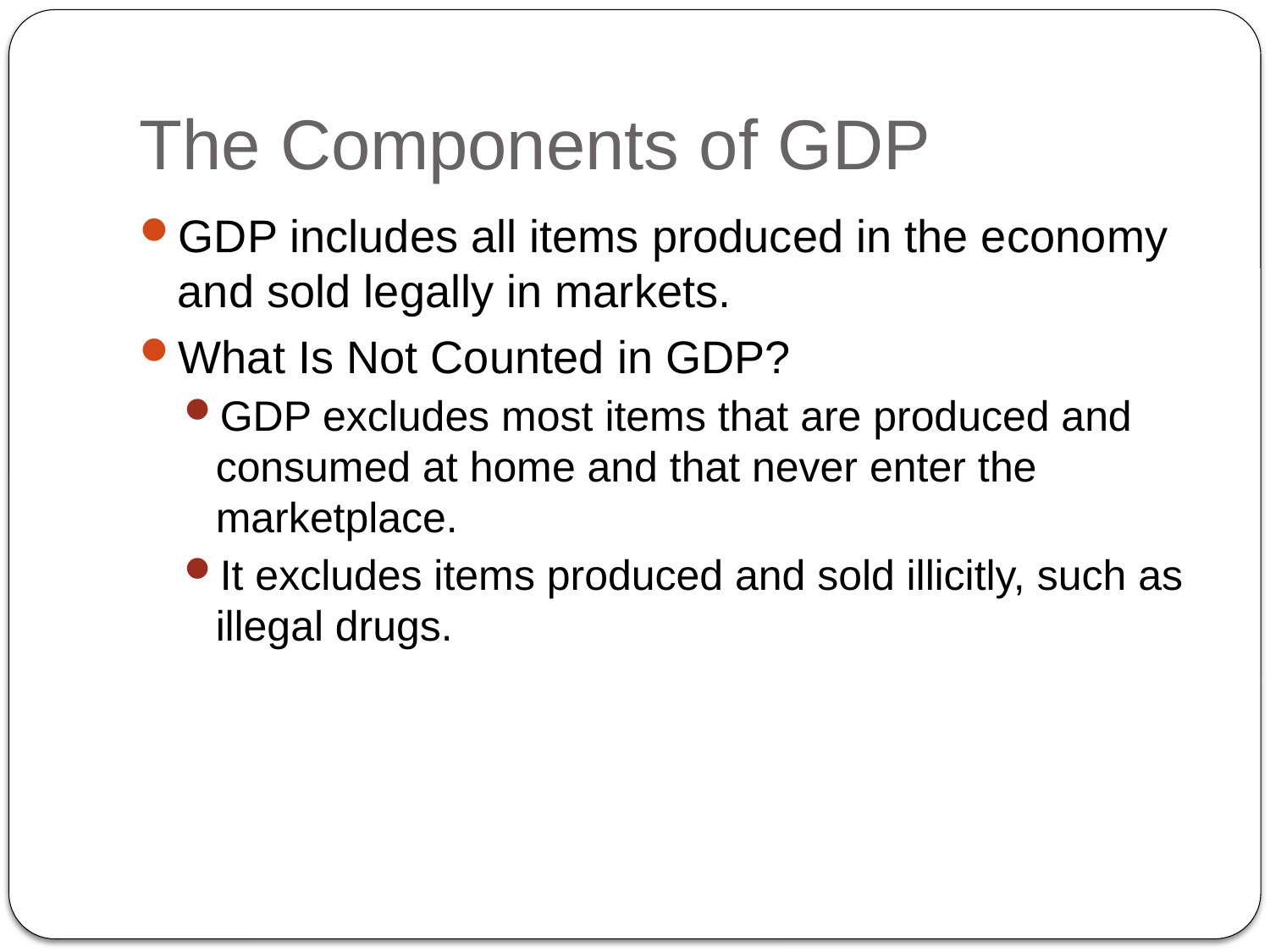

# The Components of GDP
GDP includes all items produced in the economy and sold legally in markets.
What Is Not Counted in GDP?
GDP excludes most items that are produced and consumed at home and that never enter the marketplace.
It excludes items produced and sold illicitly, such as illegal drugs.